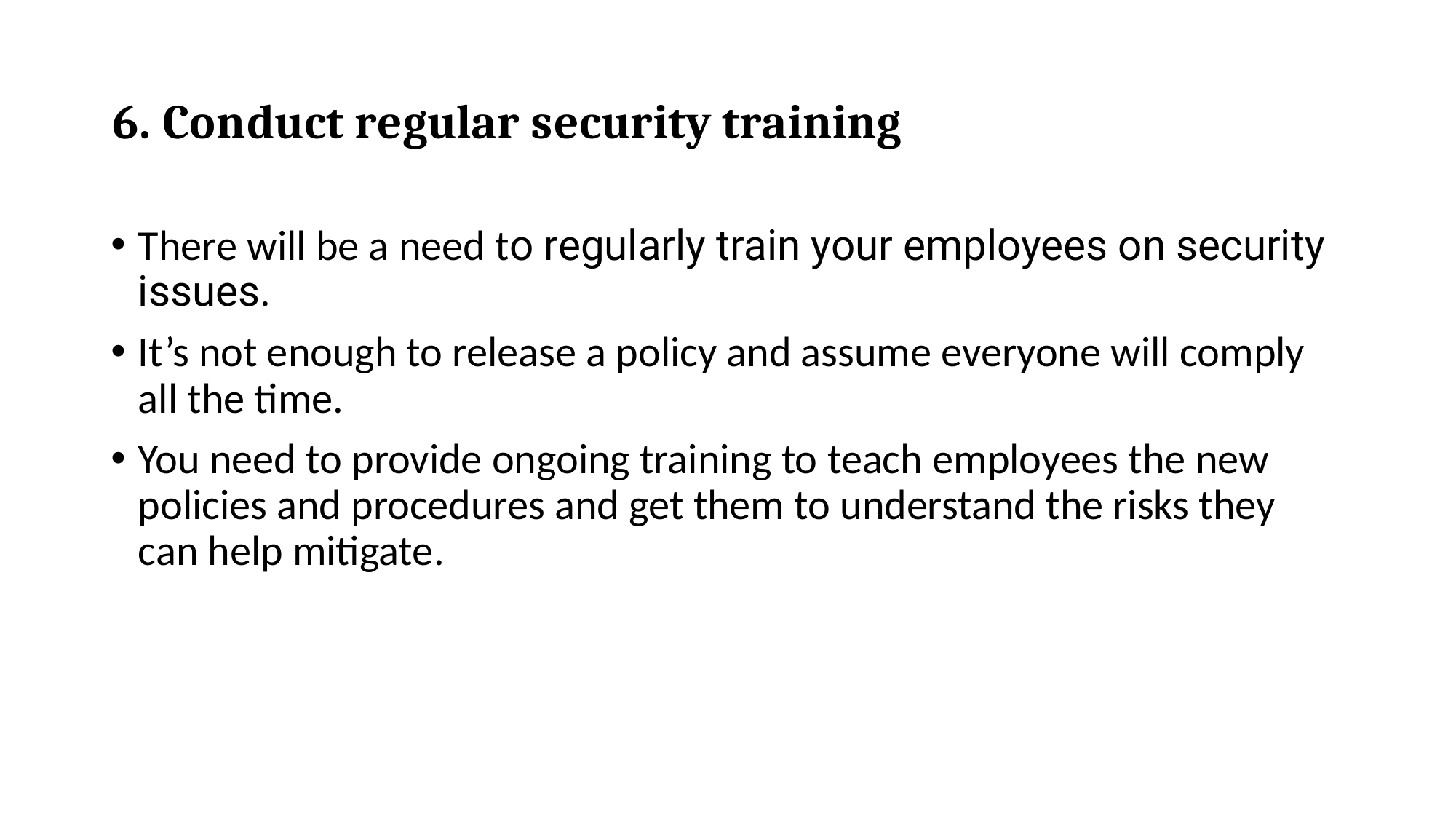

# 6. Conduct regular security training
There will be a need to regularly train your employees on security issues.
It’s not enough to release a policy and assume everyone will comply all the time.
You need to provide ongoing training to teach employees the new policies and procedures and get them to understand the risks they can help mitigate.